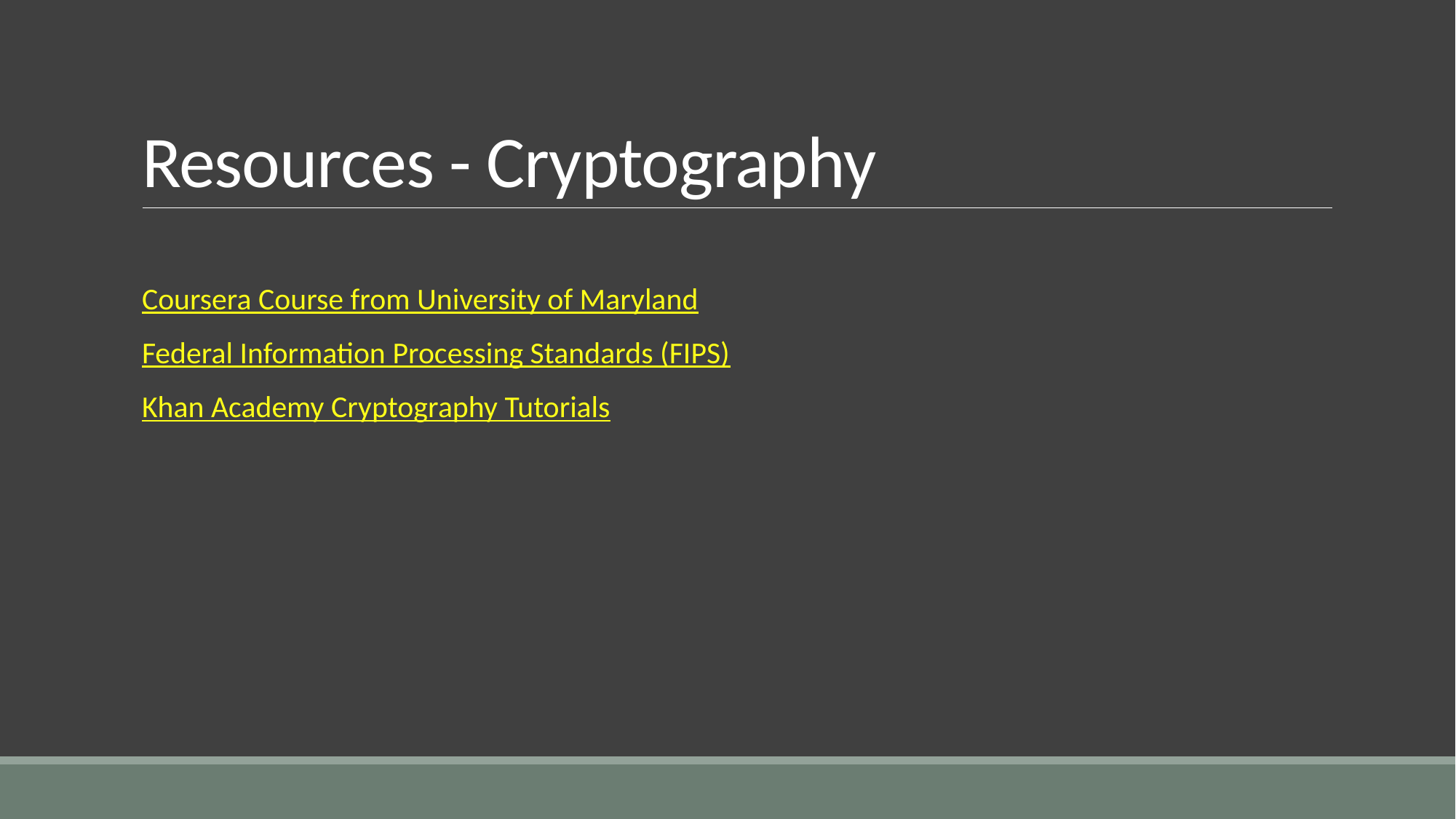

# Resources - Cryptography

Coursera Course from University of Maryland
Federal Information Processing Standards (FIPS)
Khan Academy Cryptography Tutorials